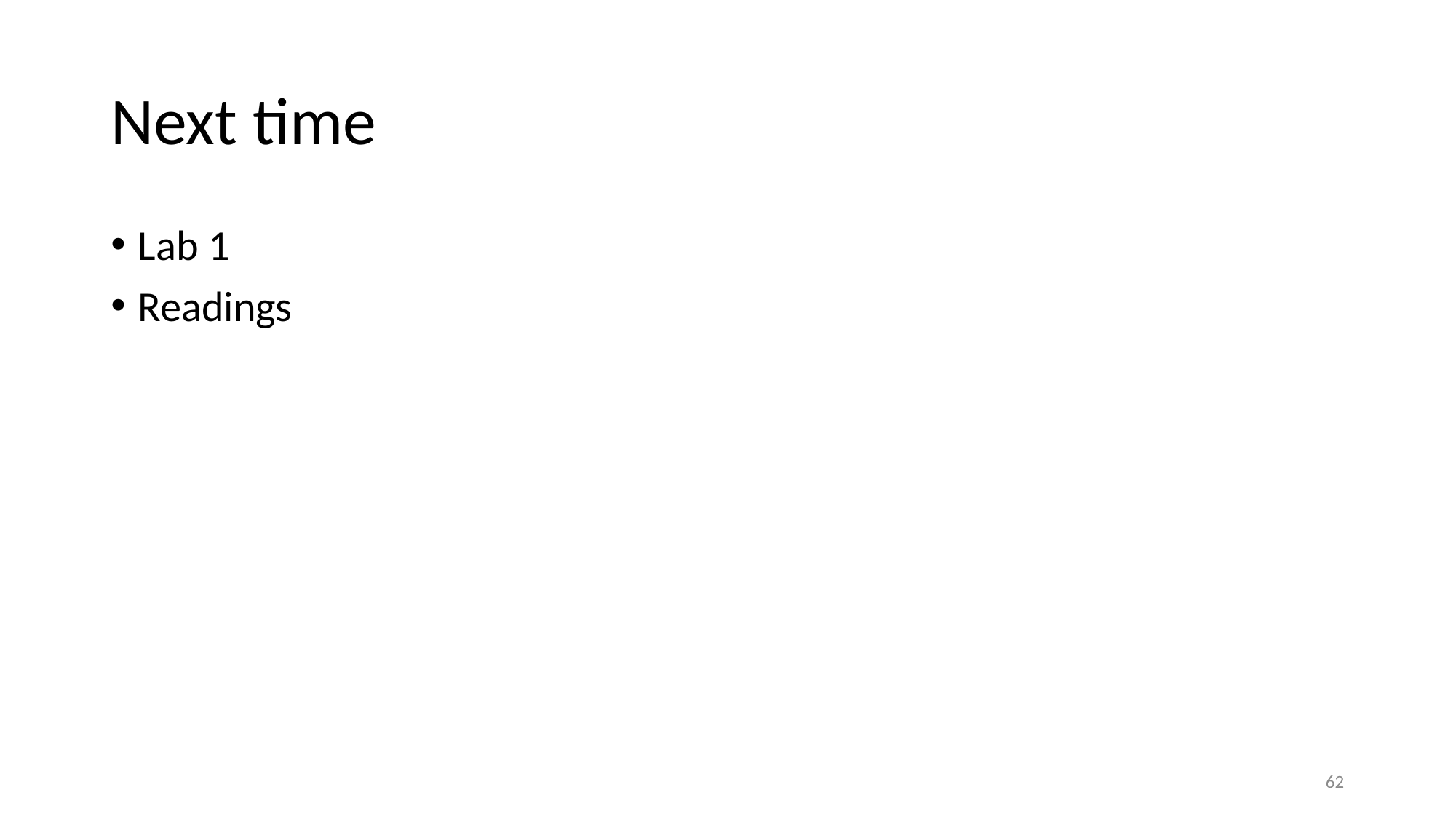

# Next time
Lab 1
Readings

62